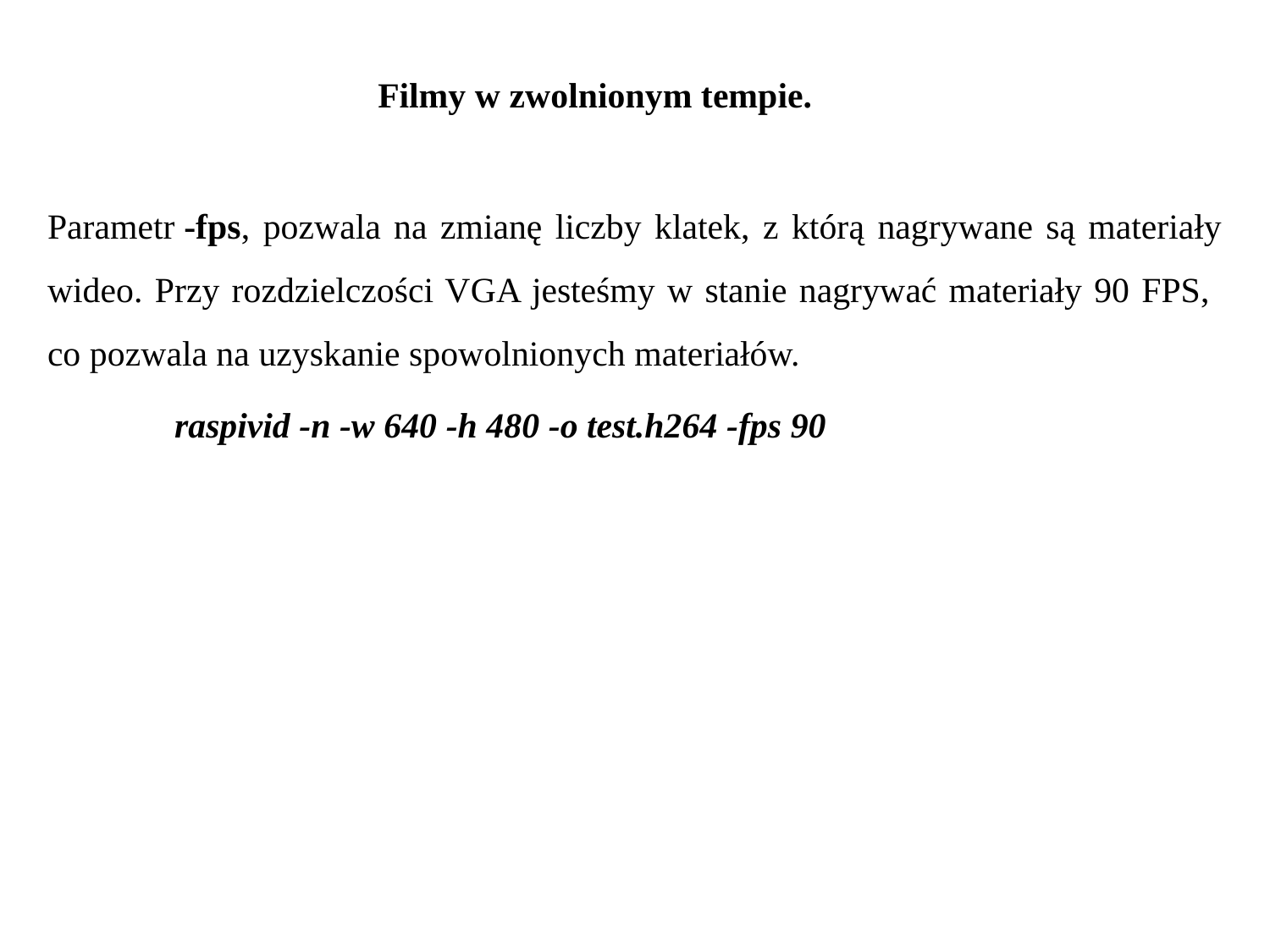

Filmy w zwolnionym tempie.
Parametr -fps, pozwala na zmianę liczby klatek, z którą nagrywane są materiały wideo. Przy rozdzielczości VGA jesteśmy w stanie nagrywać materiały 90 FPS,
co pozwala na uzyskanie spowolnionych materiałów.
	raspivid -n -w 640 -h 480 -o test.h264 -fps 90